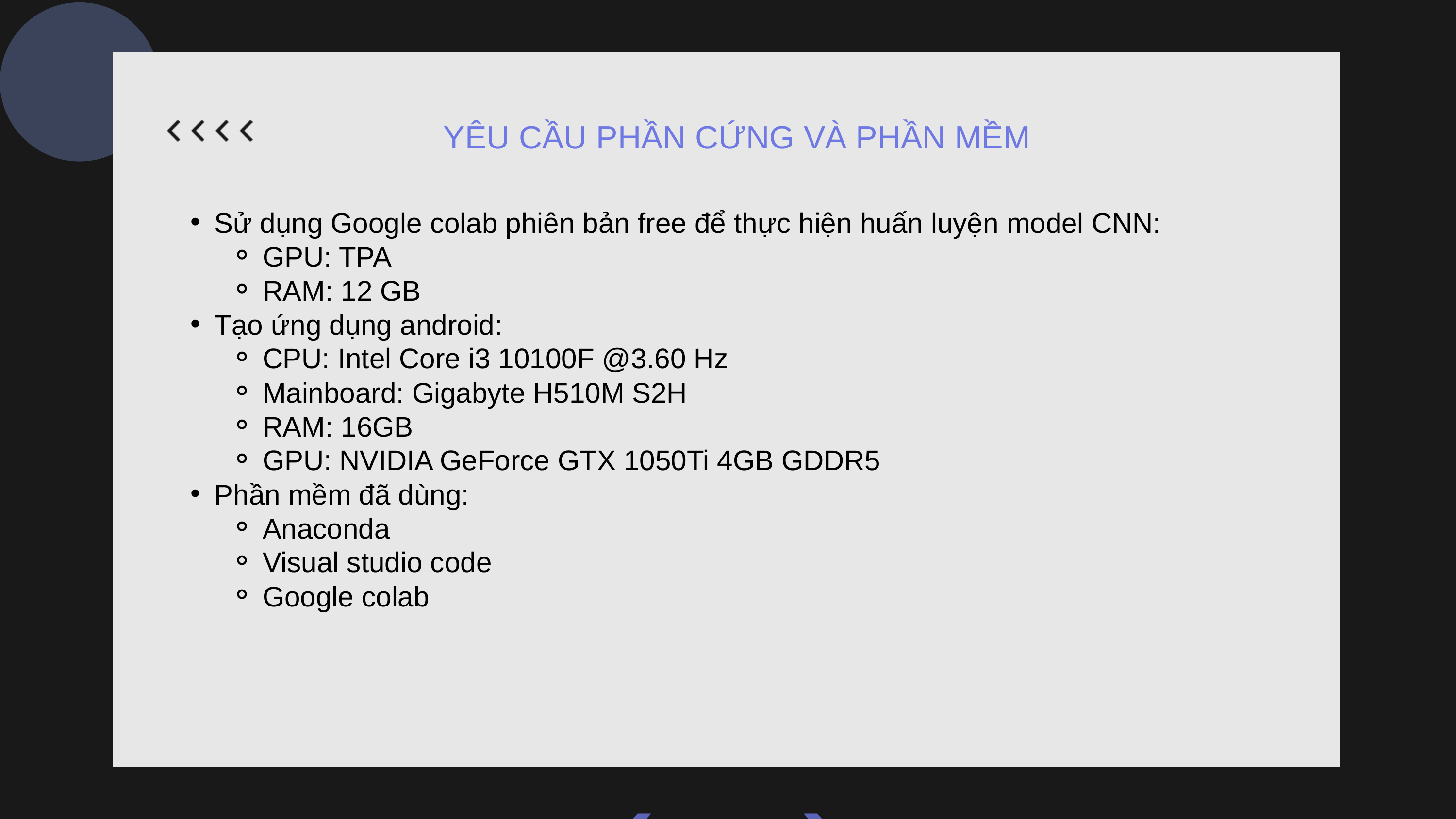

YÊU CẦU PHẦN CỨNG VÀ PHẦN MỀM

Sử dụng Google colab phiên bản free để thực hiện huấn luyện model CNN:
GPU: TPA
RAM: 12 GB
Tạo ứng dụng android:
CPU: Intel Core i3 10100F @3.60 Hz
Mainboard: Gigabyte H510M S2H
RAM: 16GB
GPU: NVIDIA GeForce GTX 1050Ti 4GB GDDR5
Phần mềm đã dùng:
Anaconda
Visual studio code
Google colab
ARTIFICIAL INTELLIGENCE (AI)
ARTIFICIAL INTELLIGENCE (AI)